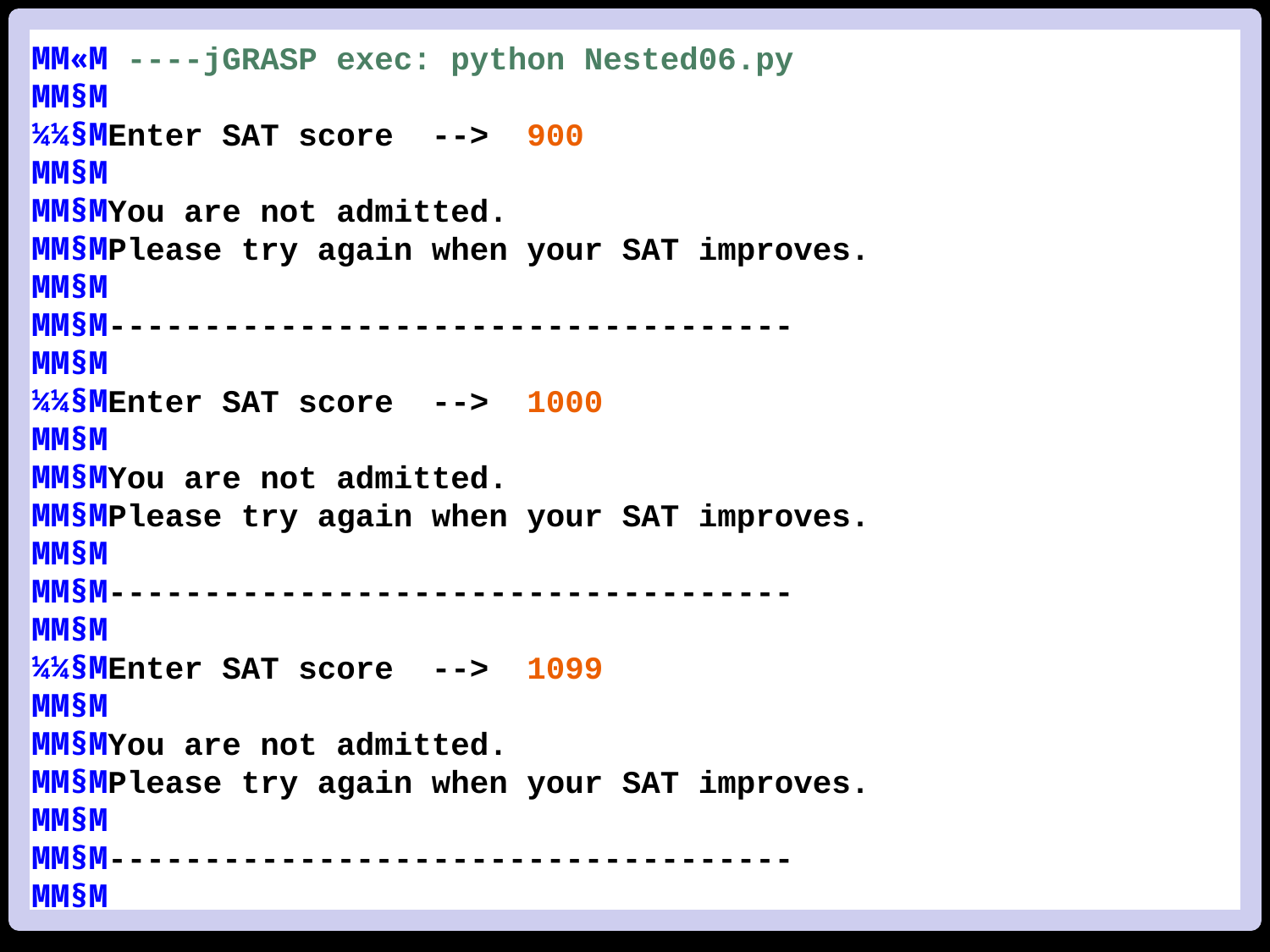

MM«M ----jGRASP exec: python Nested06.py
MM§M
¼¼§MEnter SAT score  -->  900
MM§M
MM§MYou are not admitted.
MM§MPlease try again when your SAT improves.
MM§M
MM§M------------------------------------
MM§M
¼¼§MEnter SAT score  -->  1000
MM§M
MM§MYou are not admitted.
MM§MPlease try again when your SAT improves.
MM§M
MM§M------------------------------------
MM§M
¼¼§MEnter SAT score  -->  1099
MM§M
MM§MYou are not admitted.
MM§MPlease try again when your SAT improves.
MM§M
MM§M------------------------------------
MM§M